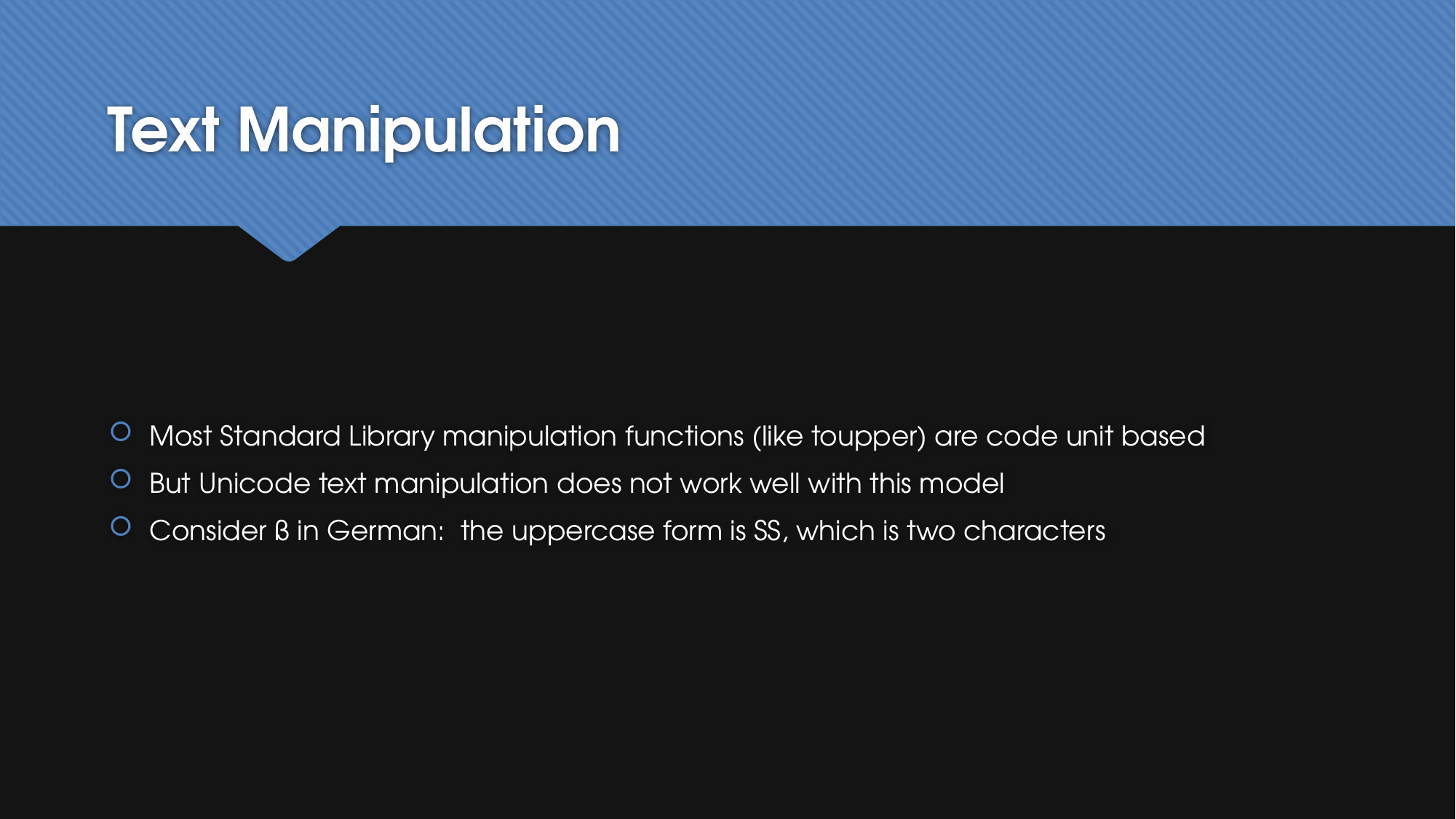

# Text Manipulation
Most Standard Library manipulation functions (like toupper) are code unit based
But Unicode text manipulation does not work well with this model
Consider ß in German:  the uppercase form is SS, which is two characters